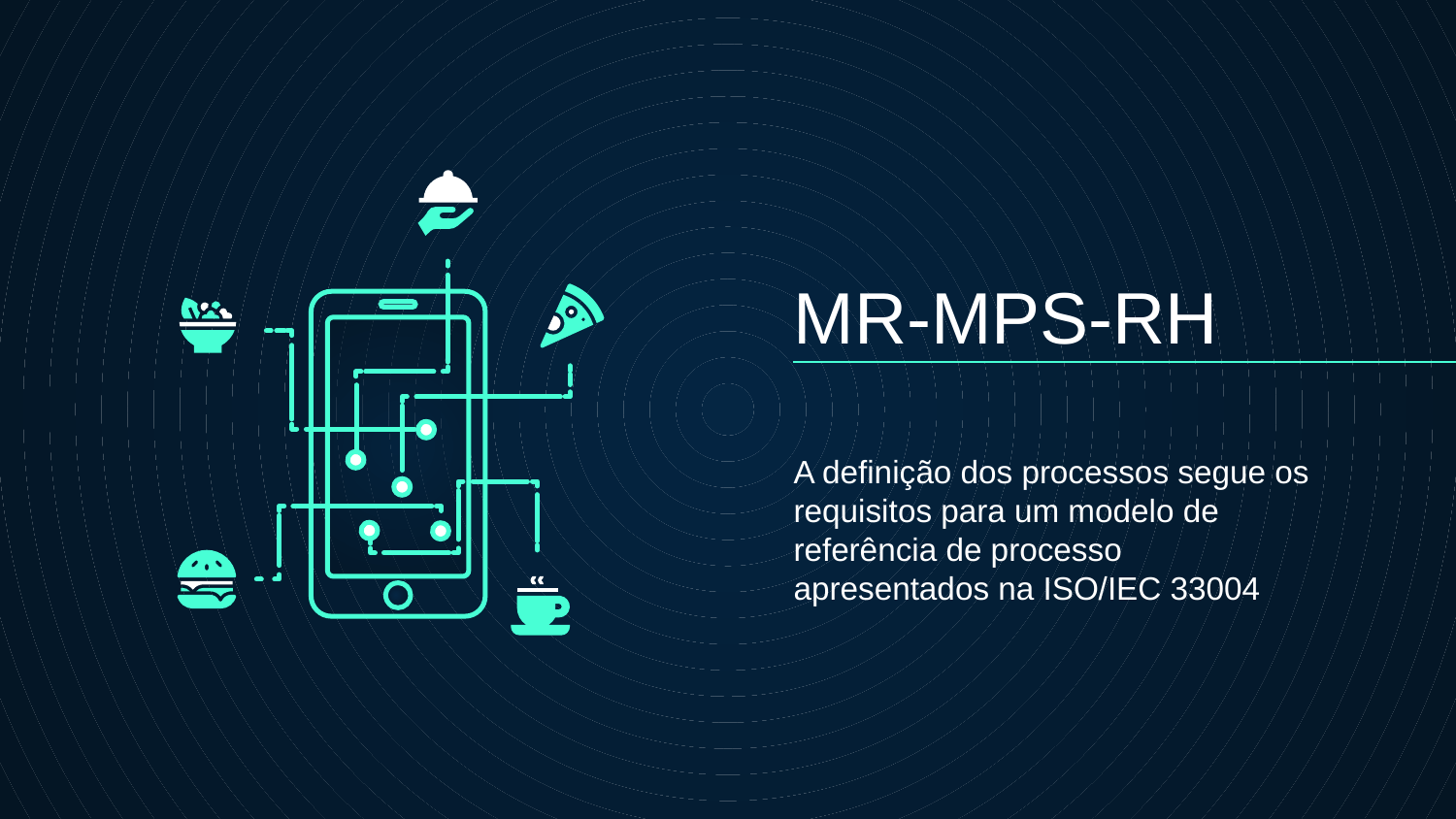

# MR-MPS-RH

A definição dos processos segue os requisitos para um modelo de referência de processo apresentados na ISO/IEC 33004